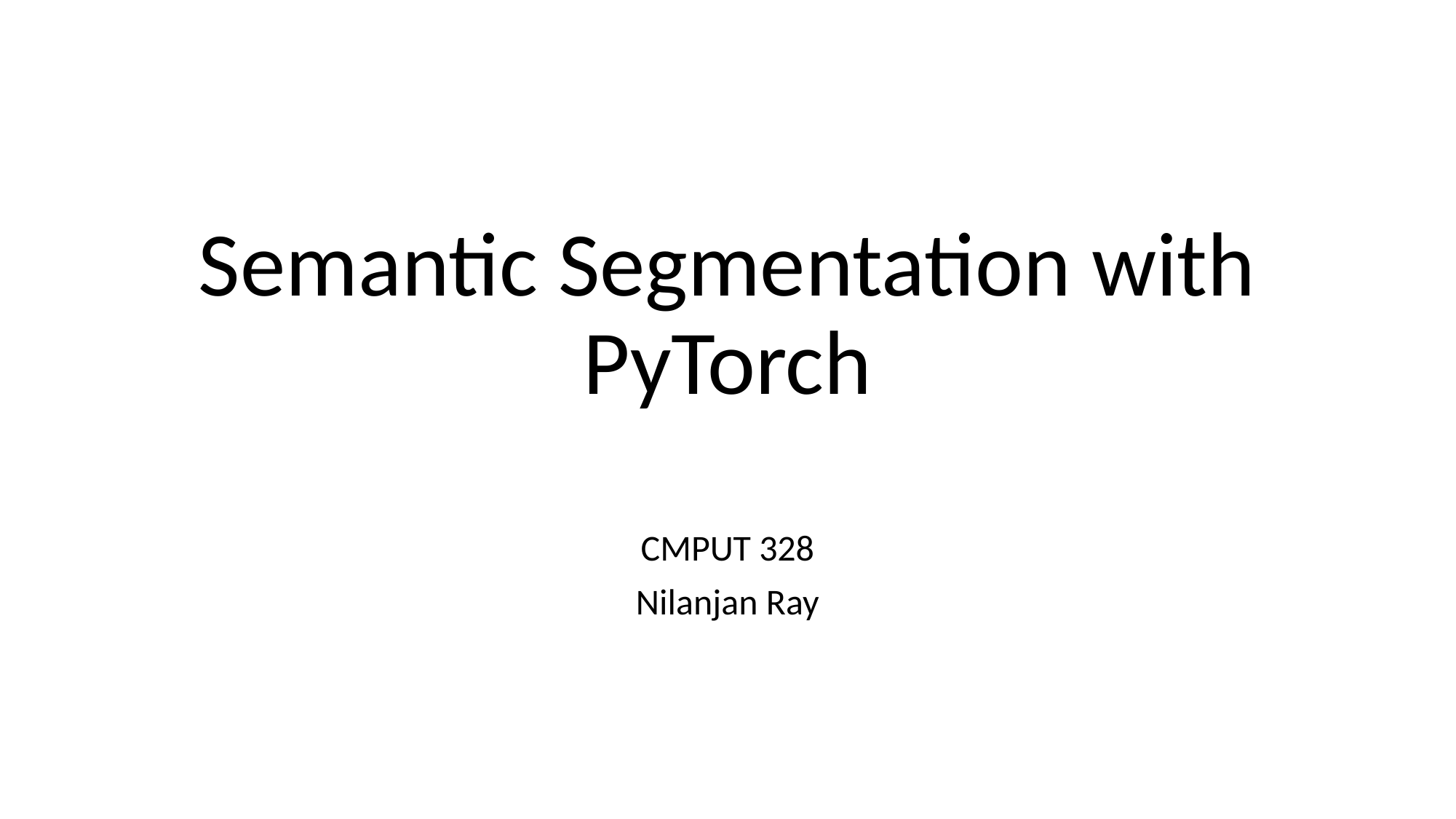

# Semantic Segmentation with PyTorch
CMPUT 328
Nilanjan Ray